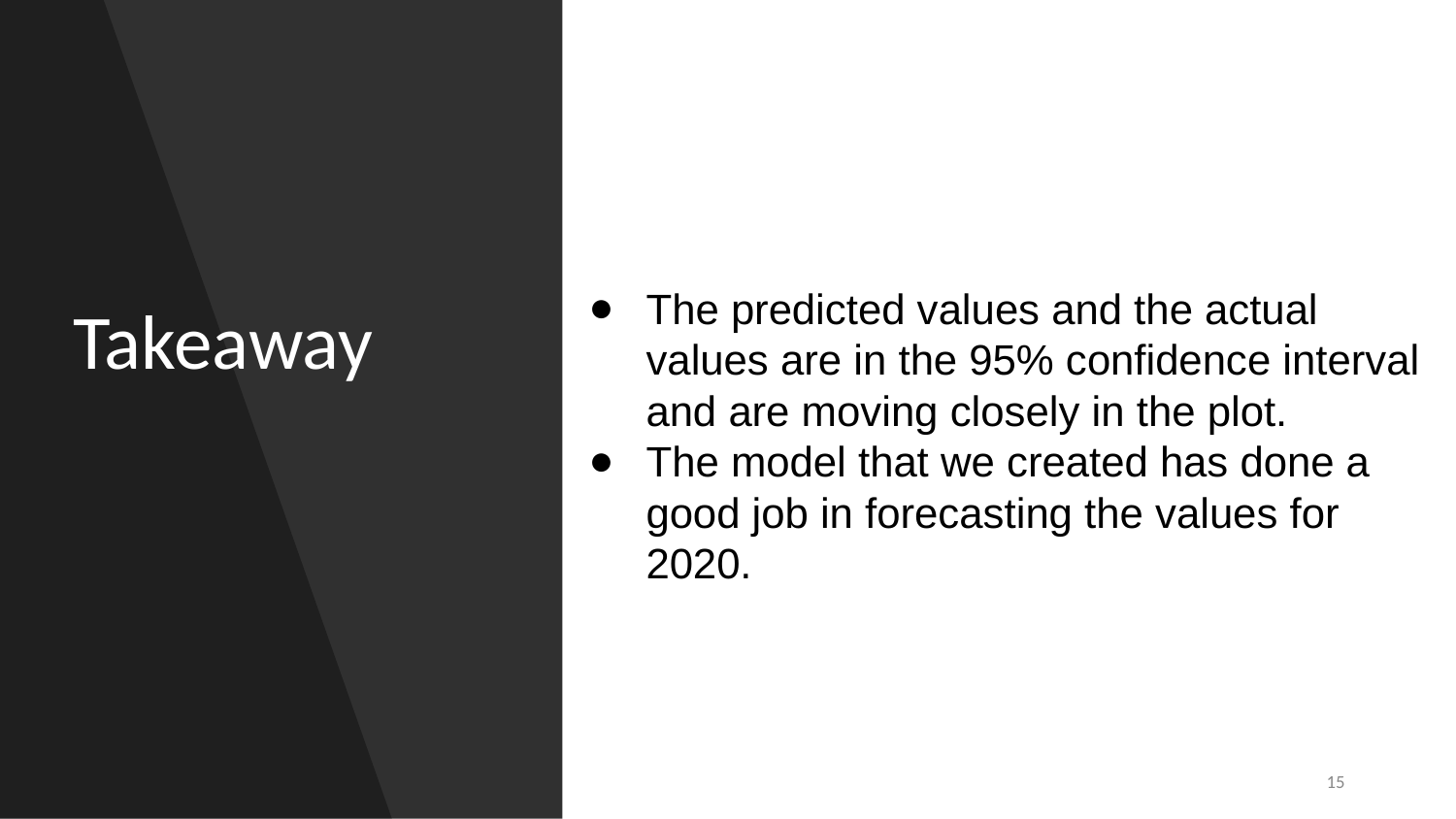

The predicted values and the actual values are in the 95% confidence interval and are moving closely in the plot.
The model that we created has done a good job in forecasting the values for 2020.
Takeaway

15